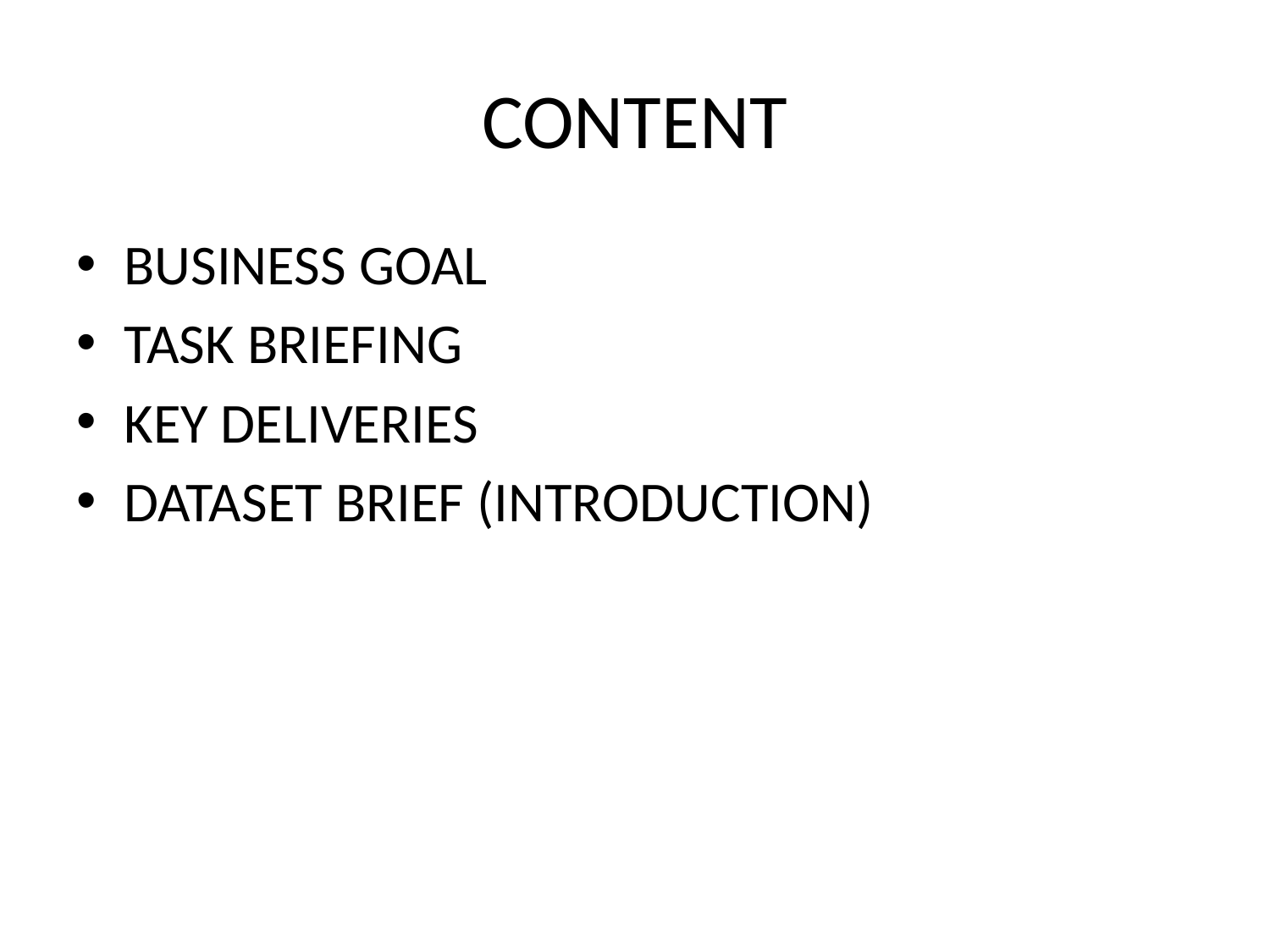

# CONTENT
BUSINESS GOAL
TASK BRIEFING
KEY DELIVERIES
DATASET BRIEF (INTRODUCTION)